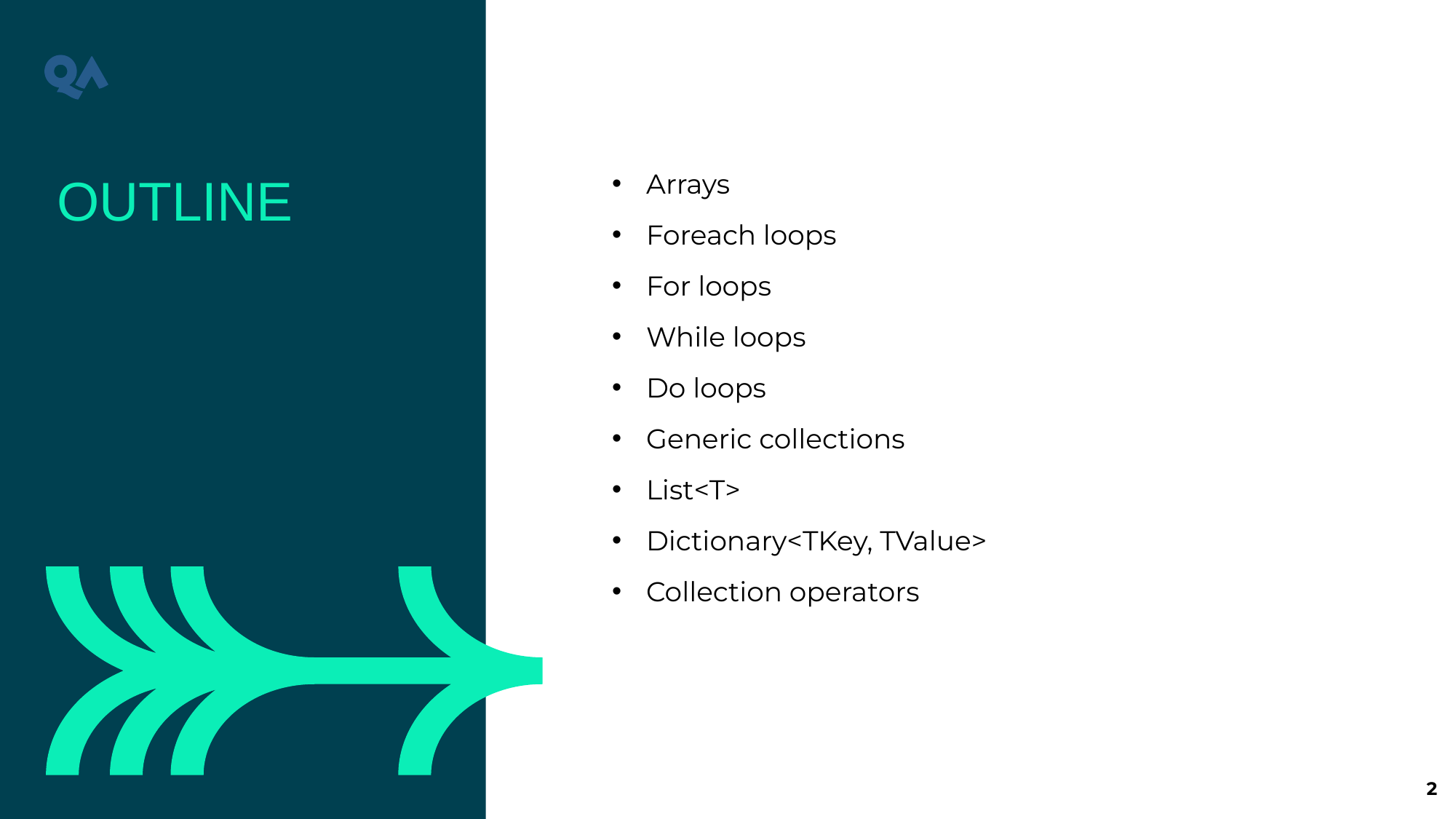

Outline
Arrays
Foreach loops
For loops
While loops
Do loops
Generic collections
List<T>
Dictionary<TKey, TValue>
Collection operators

2